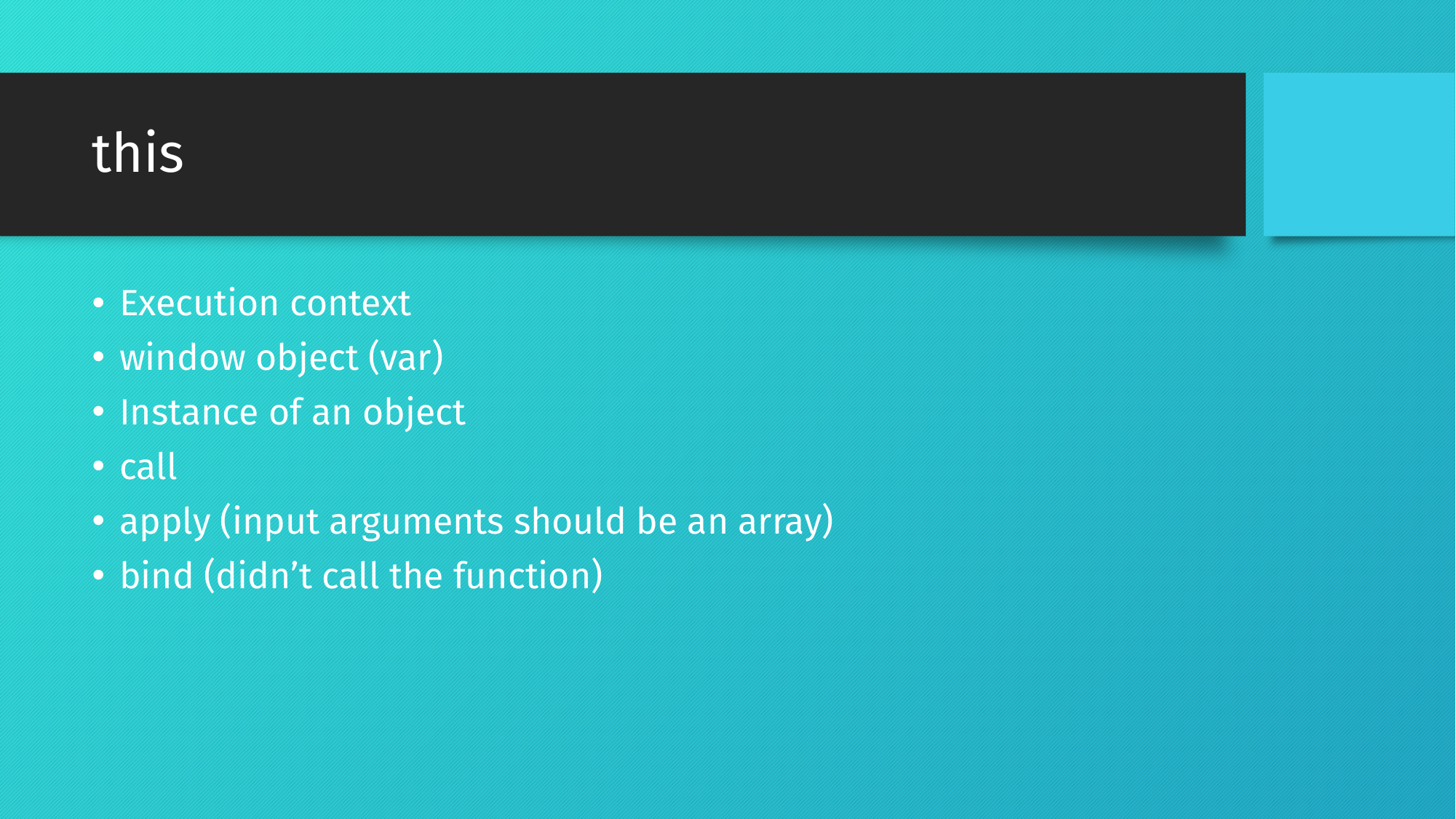

# this
Execution context
window object (var)
Instance of an object
call
apply (input arguments should be an array)
bind (didn’t call the function)